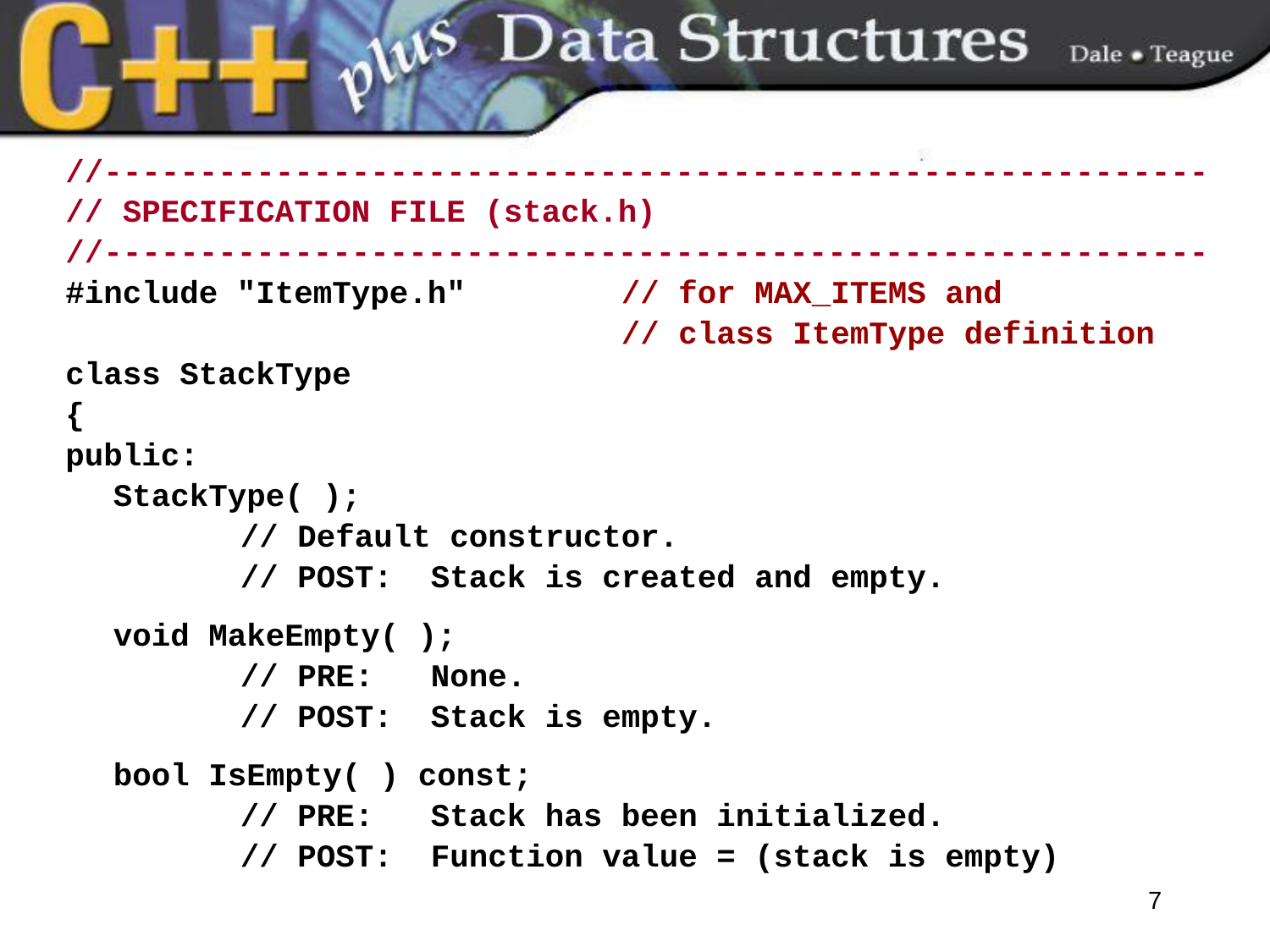

//----------------------------------------------------------
// SPECIFICATION FILE (stack.h)
//----------------------------------------------------------
#include "ItemType.h"    	// for MAX_ITEMS and
					// class ItemType definition
class StackType
{
public:
	StackType( );
		// Default constructor.
		// POST:  Stack is created and empty.

	void MakeEmpty( );
		// PRE:   None.
		// POST:  Stack is empty.

	bool IsEmpty( ) const;
   	// PRE:   Stack has been initialized.
		// POST:  Function value = (stack is empty)
7